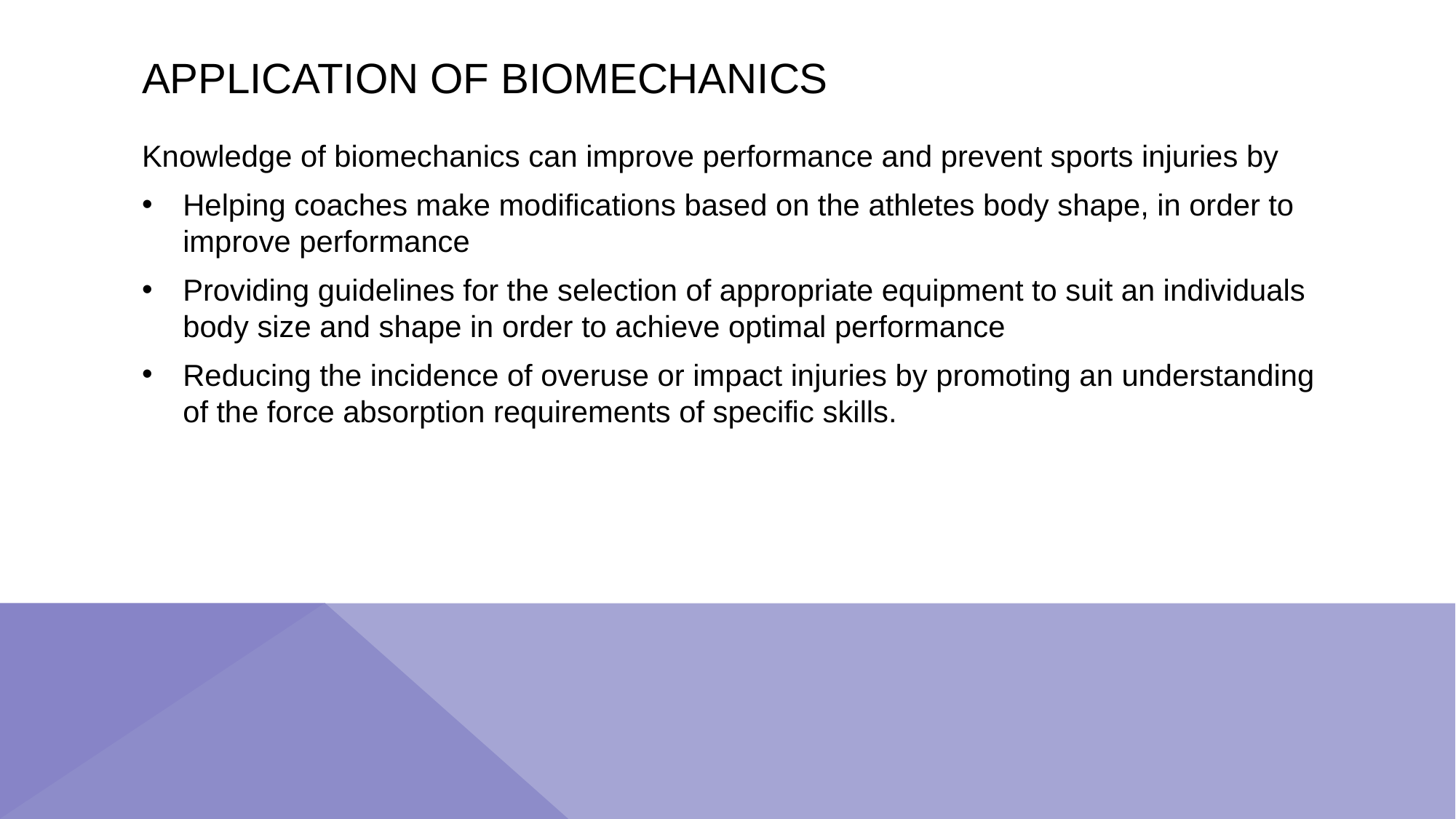

# Application of biomechanics
Knowledge of biomechanics can improve performance and prevent sports injuries by
Helping coaches make modifications based on the athletes body shape, in order to improve performance
Providing guidelines for the selection of appropriate equipment to suit an individuals body size and shape in order to achieve optimal performance
Reducing the incidence of overuse or impact injuries by promoting an understanding of the force absorption requirements of specific skills.